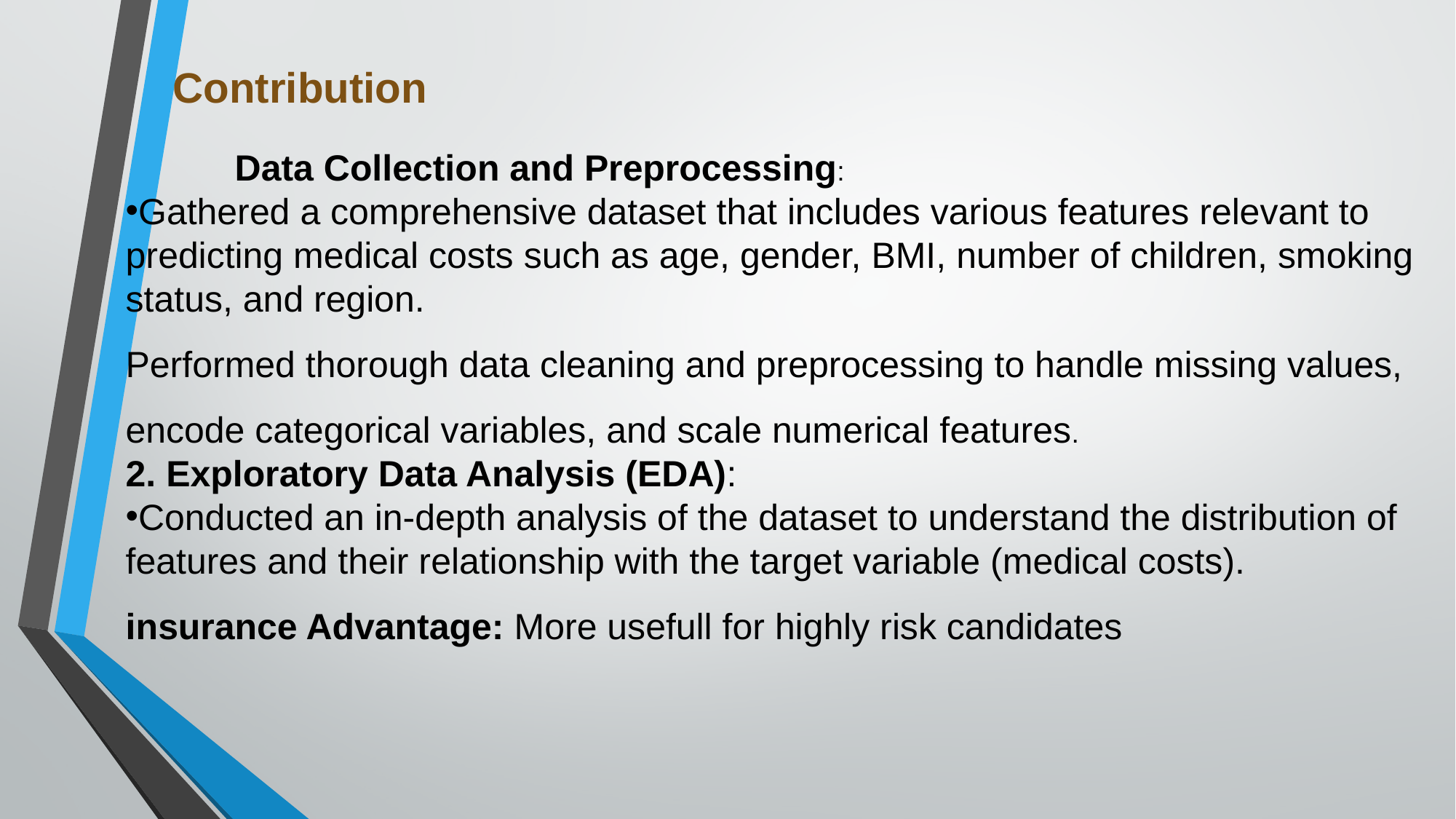

Contribution

	Data Collection and Preprocessing:
Gathered a comprehensive dataset that includes various features relevant to predicting medical costs such as age, gender, BMI, number of children, smoking status, and region.
Performed thorough data cleaning and preprocessing to handle missing values, encode categorical variables, and scale numerical features.
2. Exploratory Data Analysis (EDA):
Conducted an in-depth analysis of the dataset to understand the distribution of features and their relationship with the target variable (medical costs).
insurance Advantage: More usefull for highly risk candidates